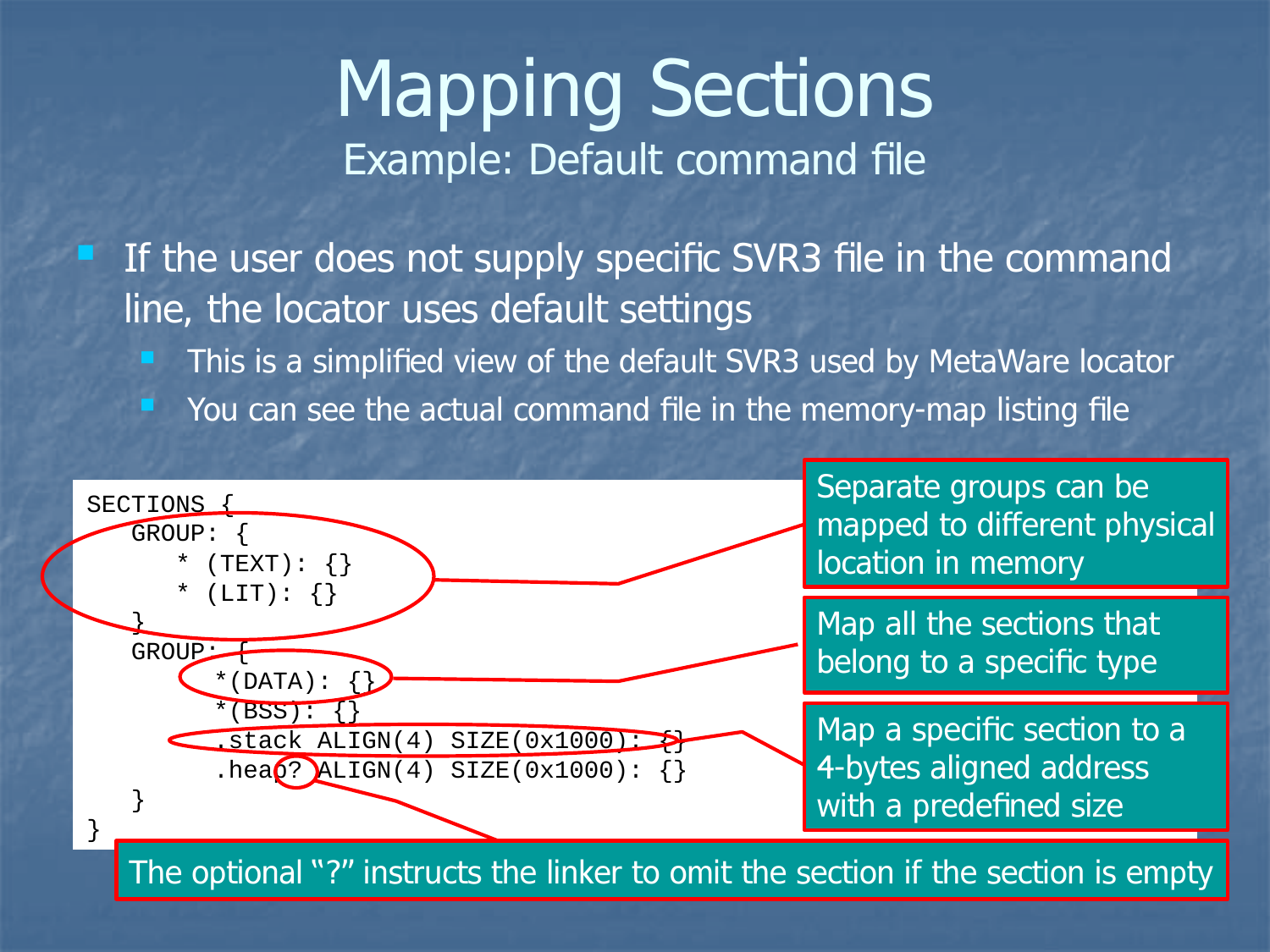

Mapping Sections
Example: Default command file
If the user does not supply specific SVR3 file in the command line, the locator uses default settings
This is a simplified view of the default SVR3 used by MetaWare locator
You can see the actual command file in the memory-map listing file

Separate groups can be mapped to different physical location in memory
SECTIONS {
   GROUP: {
      * (TEXT): {}
      * (LIT): {}
   }
   GROUP: {
 	*(DATA): {}
	*(BSS): {}
      	.stack ALIGN(4) SIZE(0x1000): {}
 	.heap? ALIGN(4) SIZE(0x1000): {}
   }
}

Map all the sections that belong to a specific type

Map a specific section to a 4-bytes aligned address with a predefined size

The optional “?” instructs the linker to omit the section if the section is empty